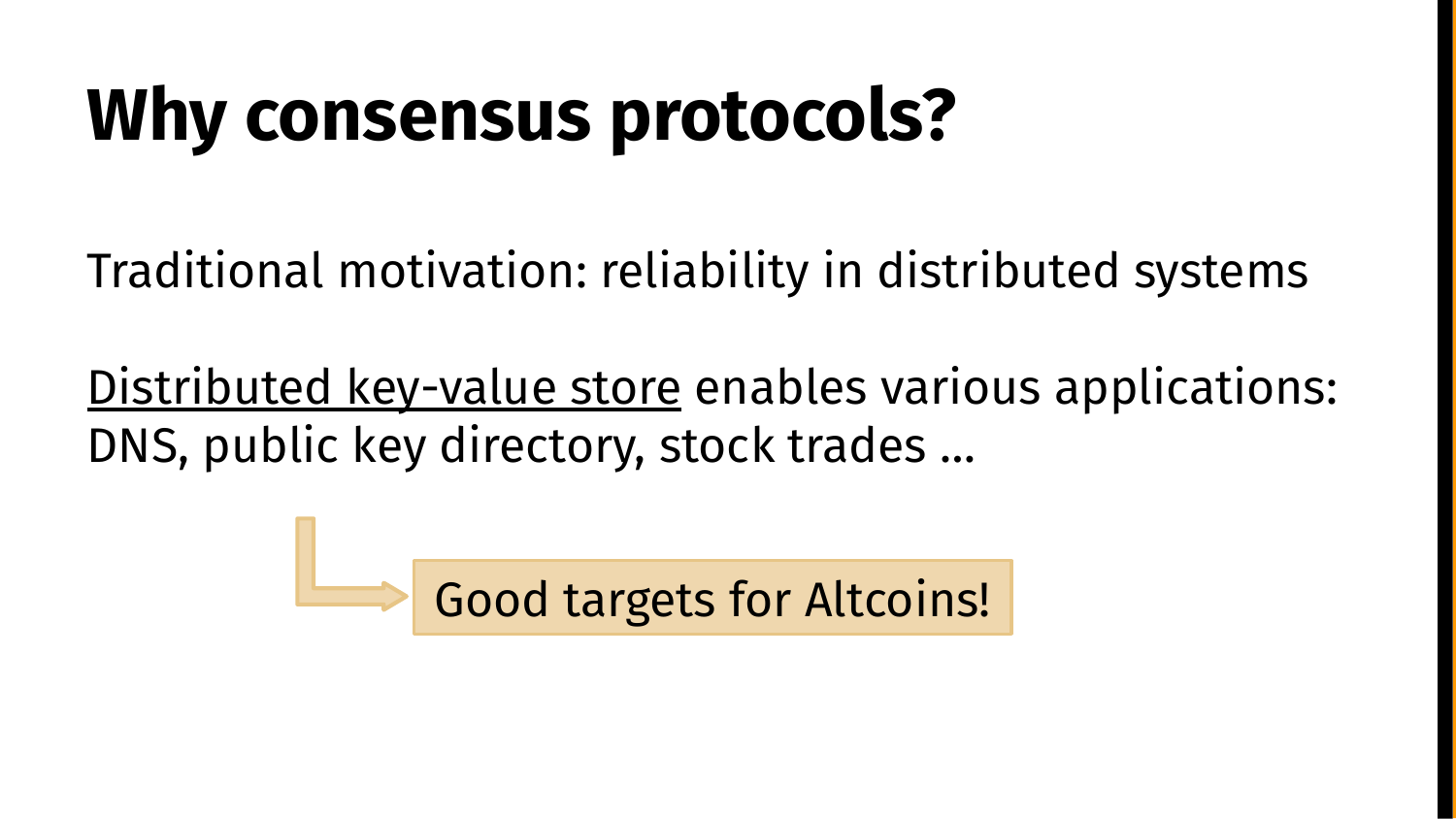

Why consensus protocols?

Traditional motivation: reliability in distributed systems

Distributed key-value store enables various applications:
DNS, public key directory, stock trades …

Good targets for Altcoins!